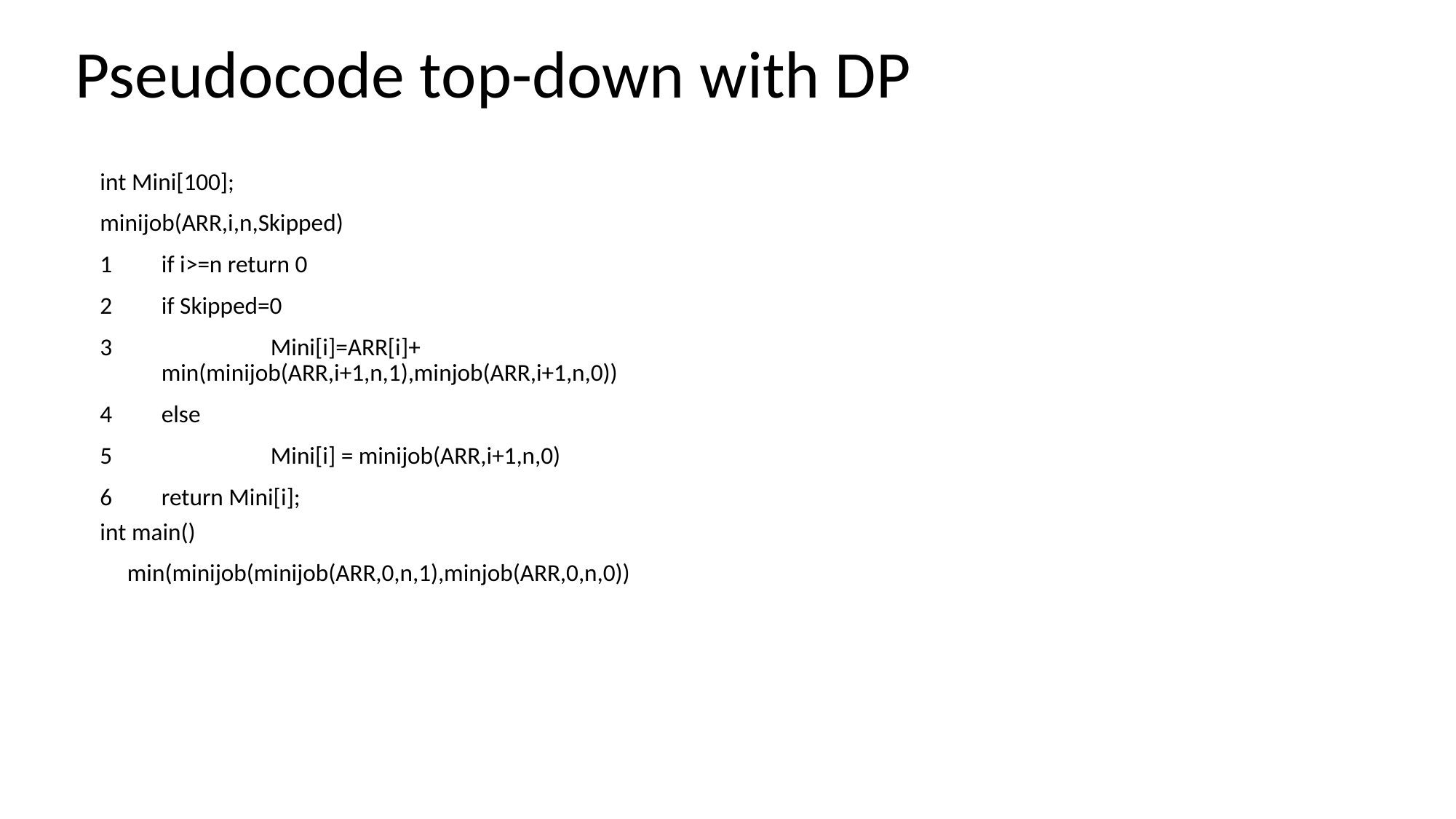

# Pseudocode top-down with DP
int Mini[100];
minijob(ARR,i,n,Skipped)
if i>=n return 0
if Skipped=0
 	Mini[i]=ARR[i]+ min(minijob(ARR,i+1,n,1),minjob(ARR,i+1,n,0))
else
 	Mini[i] = minijob(ARR,i+1,n,0)
return Mini[i];
int main()
     min(minijob(minijob(ARR,0,n,1),minjob(ARR,0,n,0))